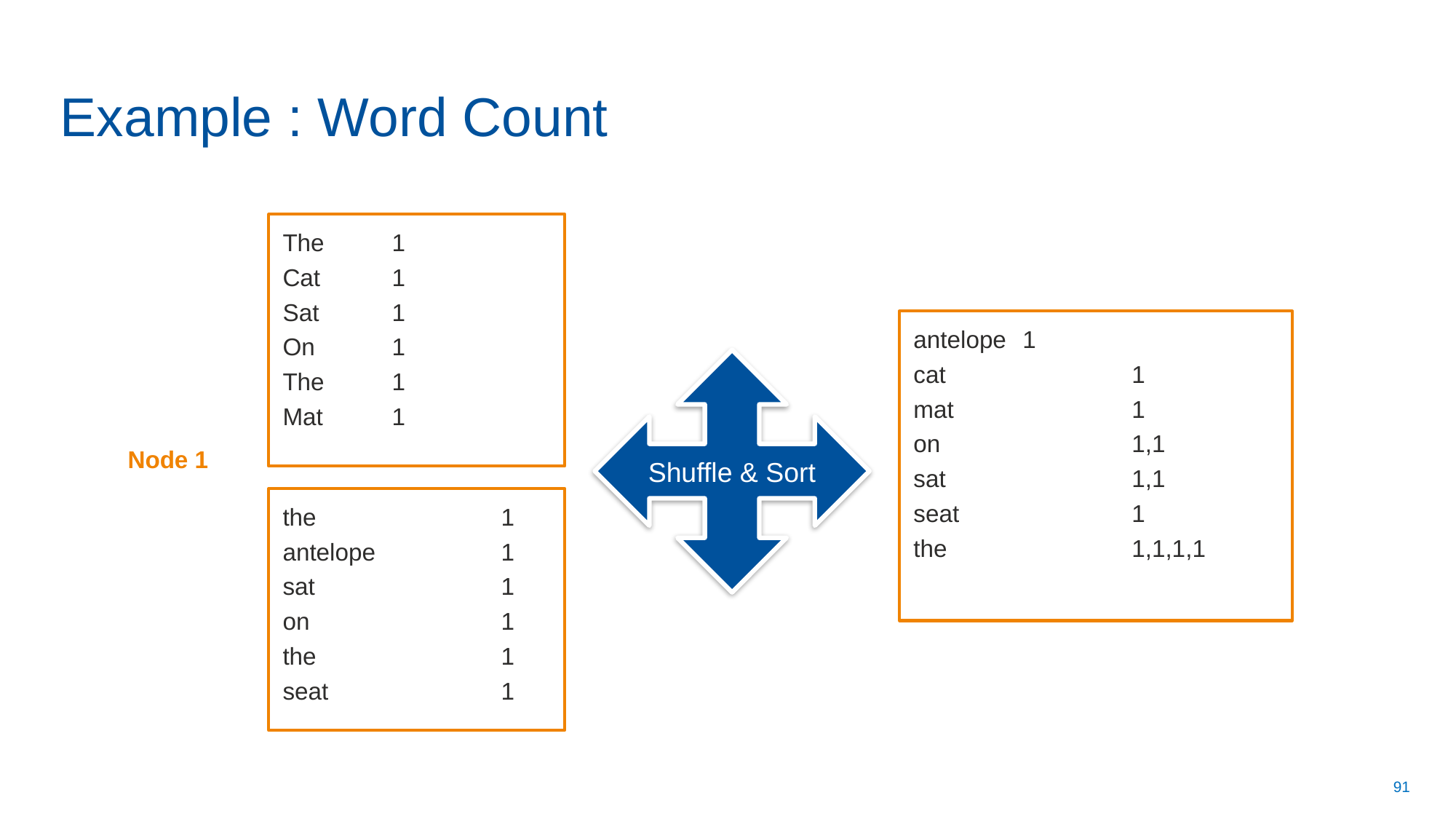

# Example : Word Count
The	1
Cat	1
Sat	1
On	1
The	1
Mat	1
antelope	1
cat		1
mat		1
on		1,1
sat		1,1
seat		1
the		1,1,1,1
Shuffle & Sort
Node 1
the		1
antelope		1
sat		1
on		1
the		1
seat		1